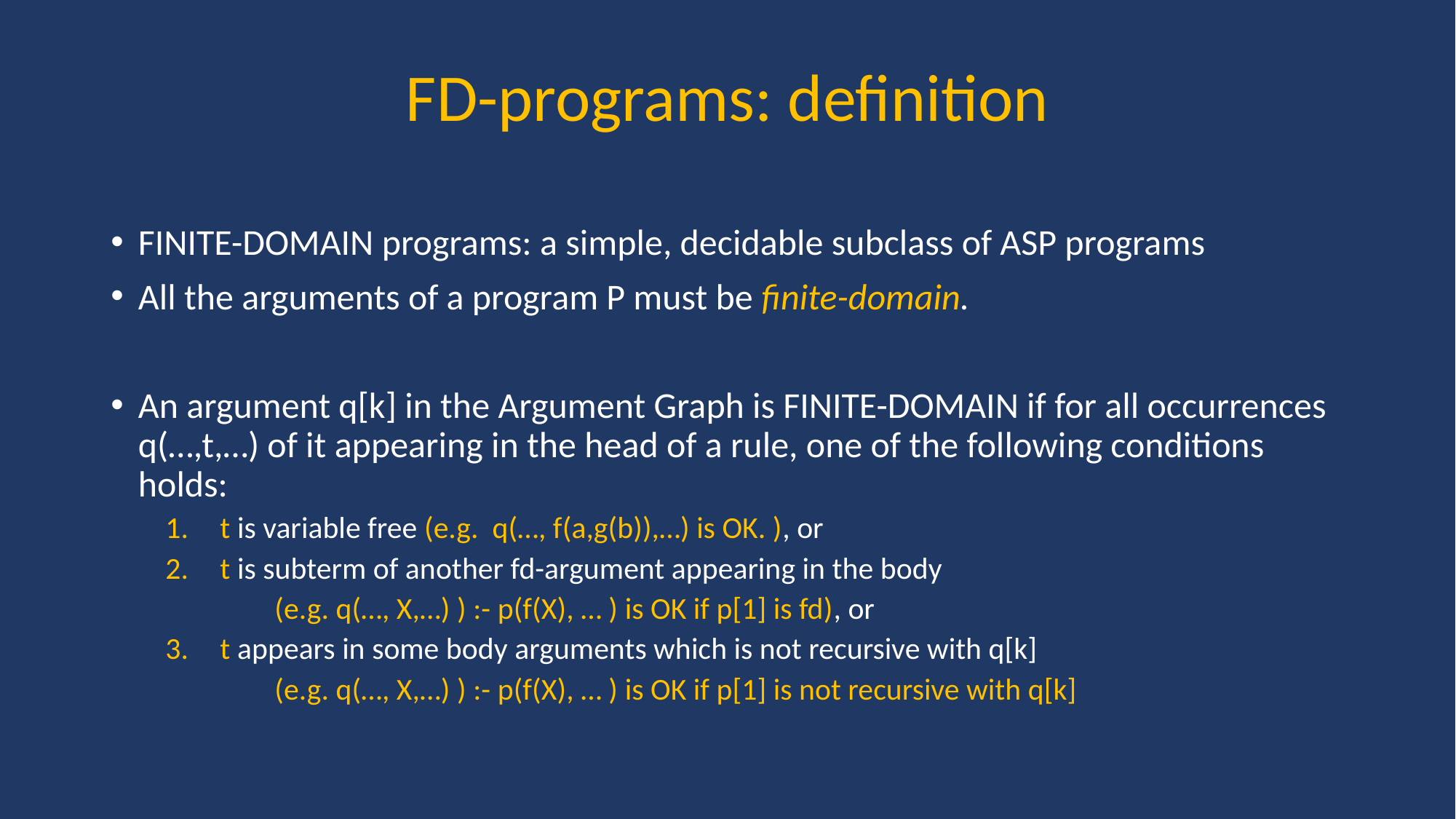

# FD-programs: definition
FINITE-DOMAIN programs: a simple, decidable subclass of ASP programs
All the arguments of a program P must be finite-domain.

An argument q[k] in the Argument Graph is FINITE-DOMAIN if for all occurrences q(…,t,…) of it appearing in the head of a rule, one of the following conditions holds:
t is variable free (e.g.  q(…, f(a,g(b)),…) is OK. ), or
t is subterm of another fd-argument appearing in the body
	(e.g. q(…, X,…) ) :- p(f(X), … ) is OK if p[1] is fd), or
t appears in some body arguments which is not recursive with q[k]
	(e.g. q(…, X,…) ) :- p(f(X), … ) is OK if p[1] is not recursive with q[k]